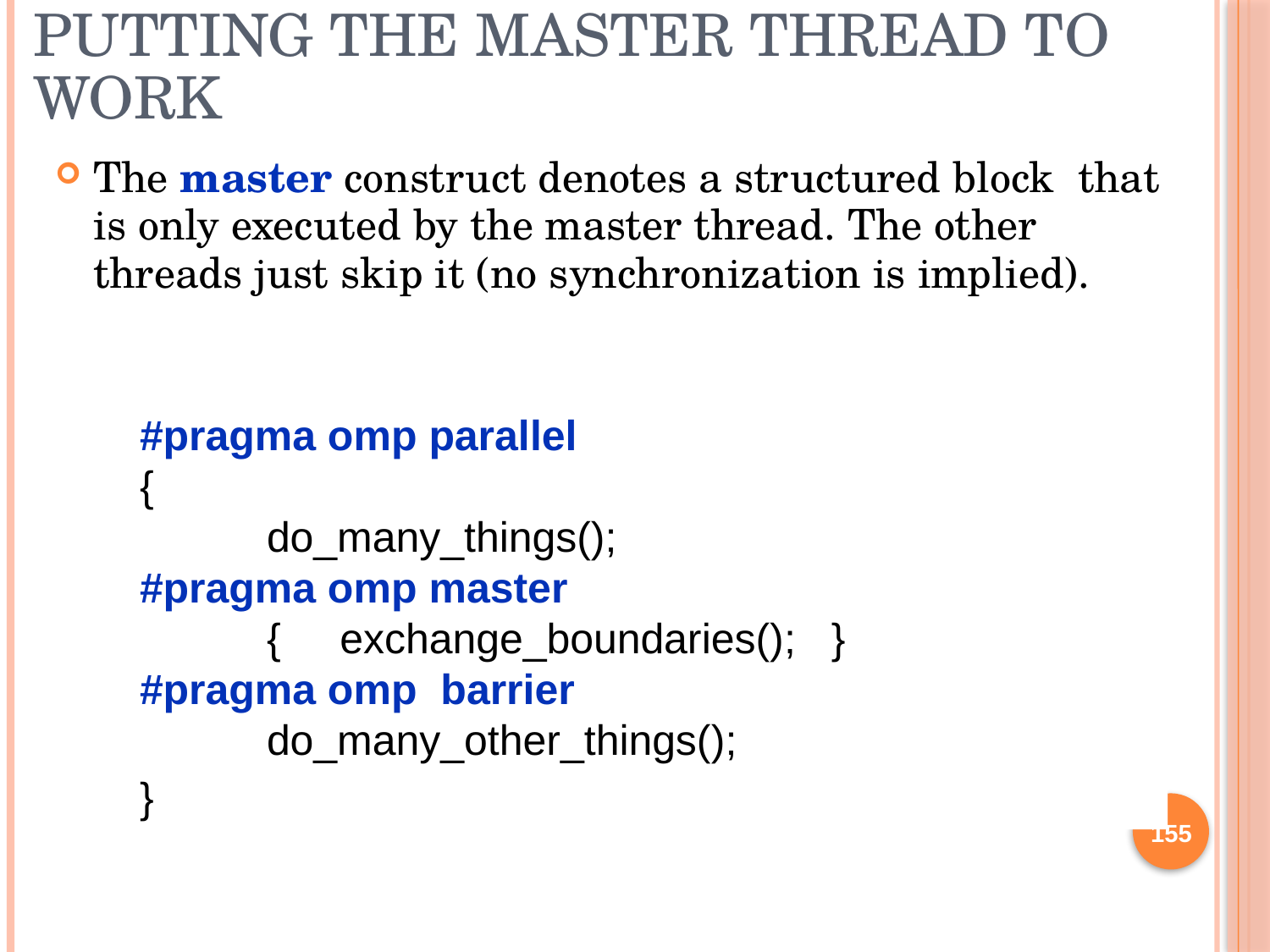

# Putting the master thread to work
The master construct denotes a structured block  that is only executed by the master thread. The other threads just skip it (no synchronization is implied).
#pragma omp parallel
{
	do_many_things();
#pragma omp master
	{     exchange_boundaries();   }
#pragma omp  barrier
	do_many_other_things();
}
155
155